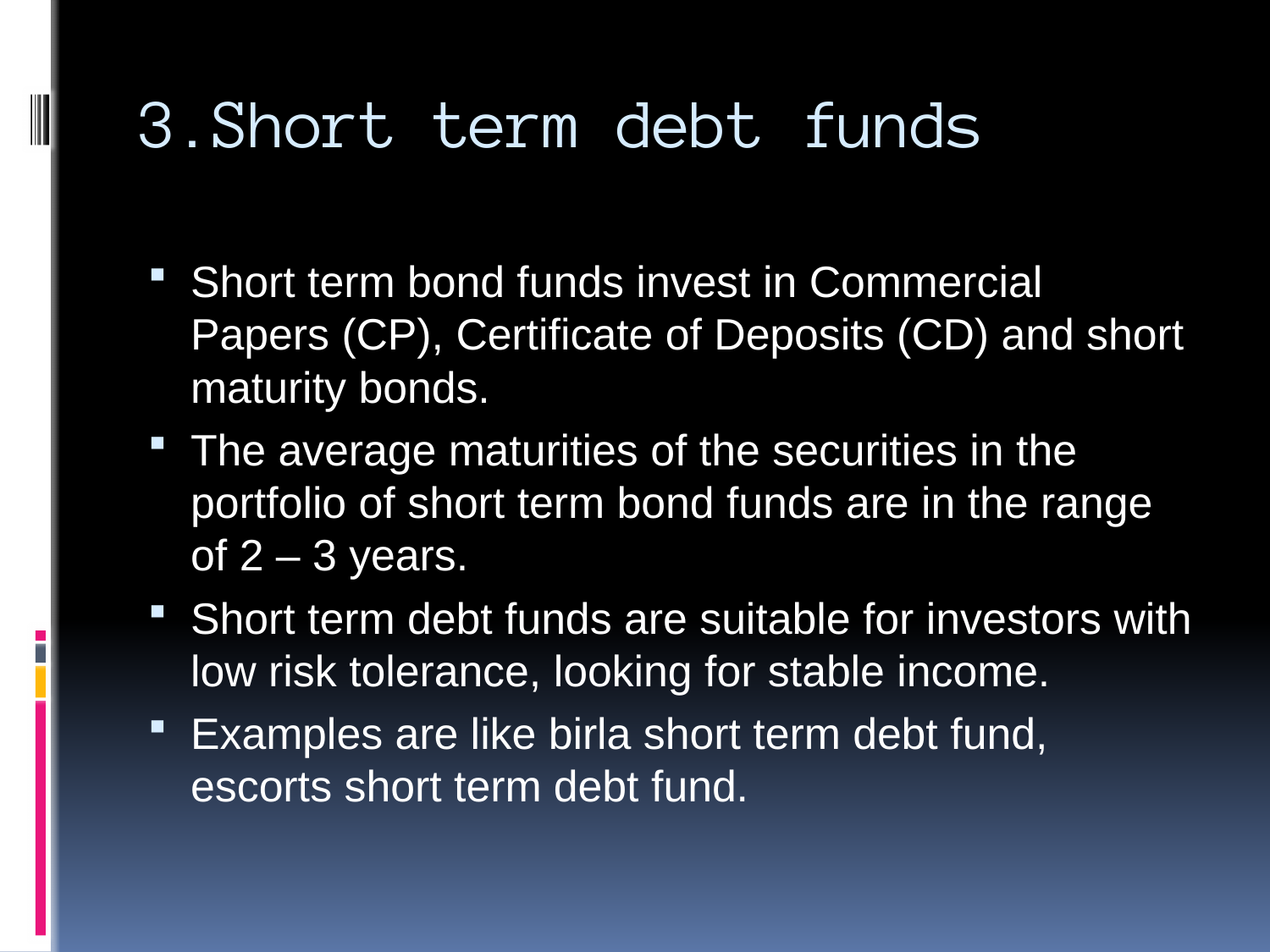

# 3.Short term debt funds
Short term bond funds invest in Commercial Papers (CP), Certificate of Deposits (CD) and short maturity bonds.
The average maturities of the securities in the portfolio of short term bond funds are in the range of 2 – 3 years.
Short term debt funds are suitable for investors with low risk tolerance, looking for stable income.
Examples are like birla short term debt fund, escorts short term debt fund.